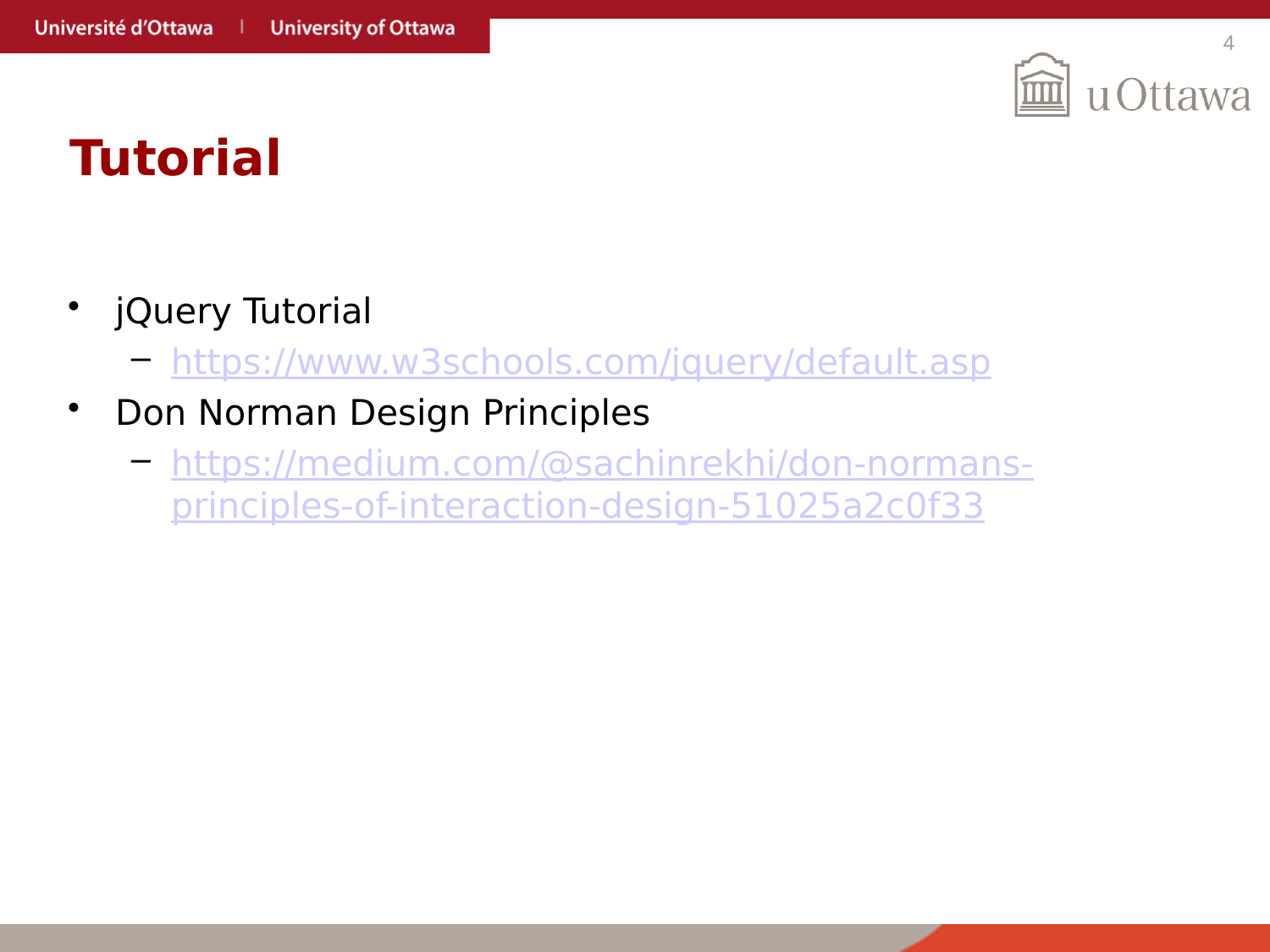

4
# Tutorial
jQuery Tutorial
https://www.w3schools.com/jquery/default.asp
Don Norman Design Principles
https://medium.com/@sachinrekhi/don-normans-
principles-of-interaction-design-51025a2c0f33